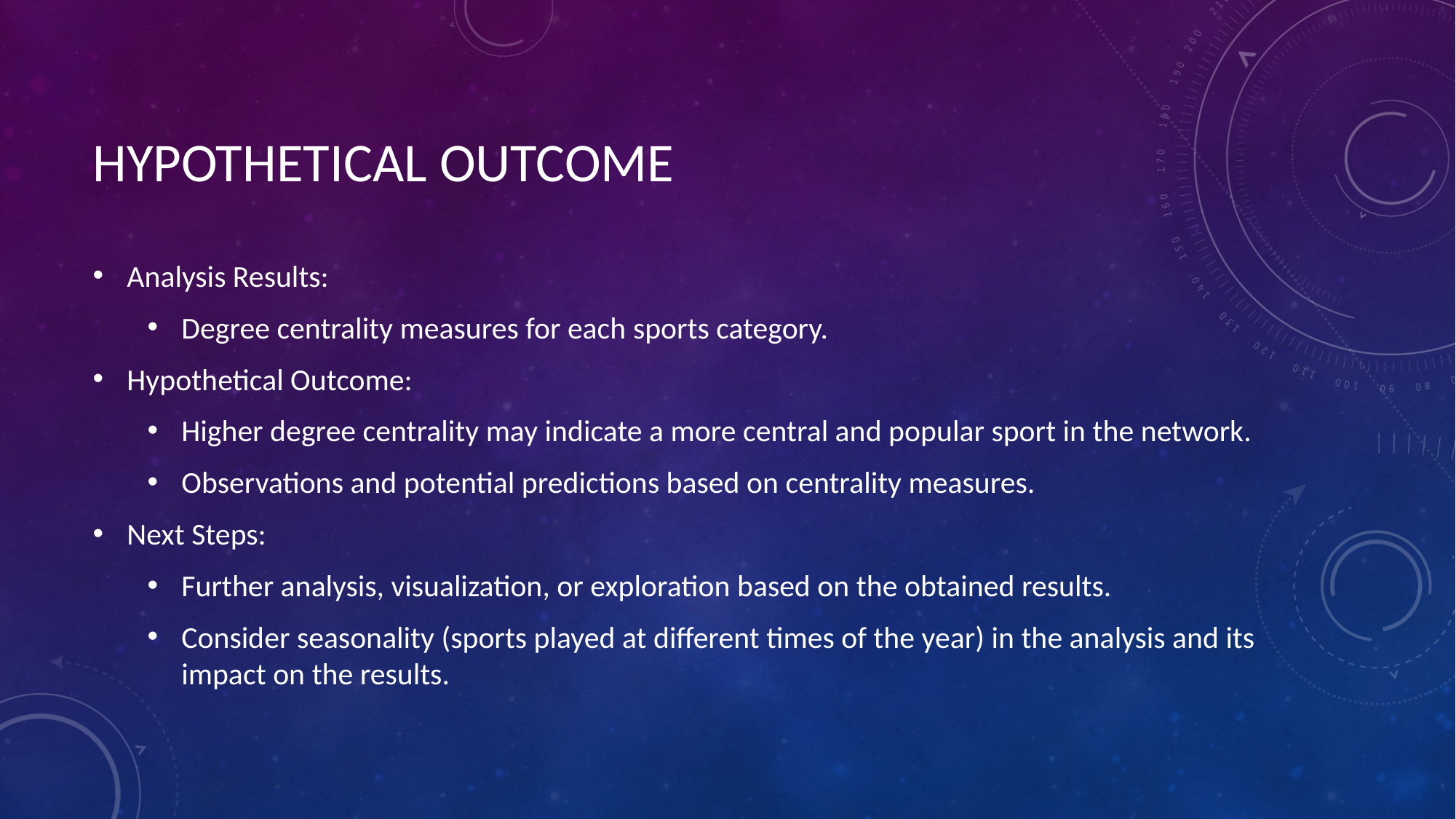

# Hypothetical Outcome
Analysis Results:
Degree centrality measures for each sports category.
Hypothetical Outcome:
Higher degree centrality may indicate a more central and popular sport in the network.
Observations and potential predictions based on centrality measures.
Next Steps:
Further analysis, visualization, or exploration based on the obtained results.
Consider seasonality (sports played at different times of the year) in the analysis and its impact on the results.